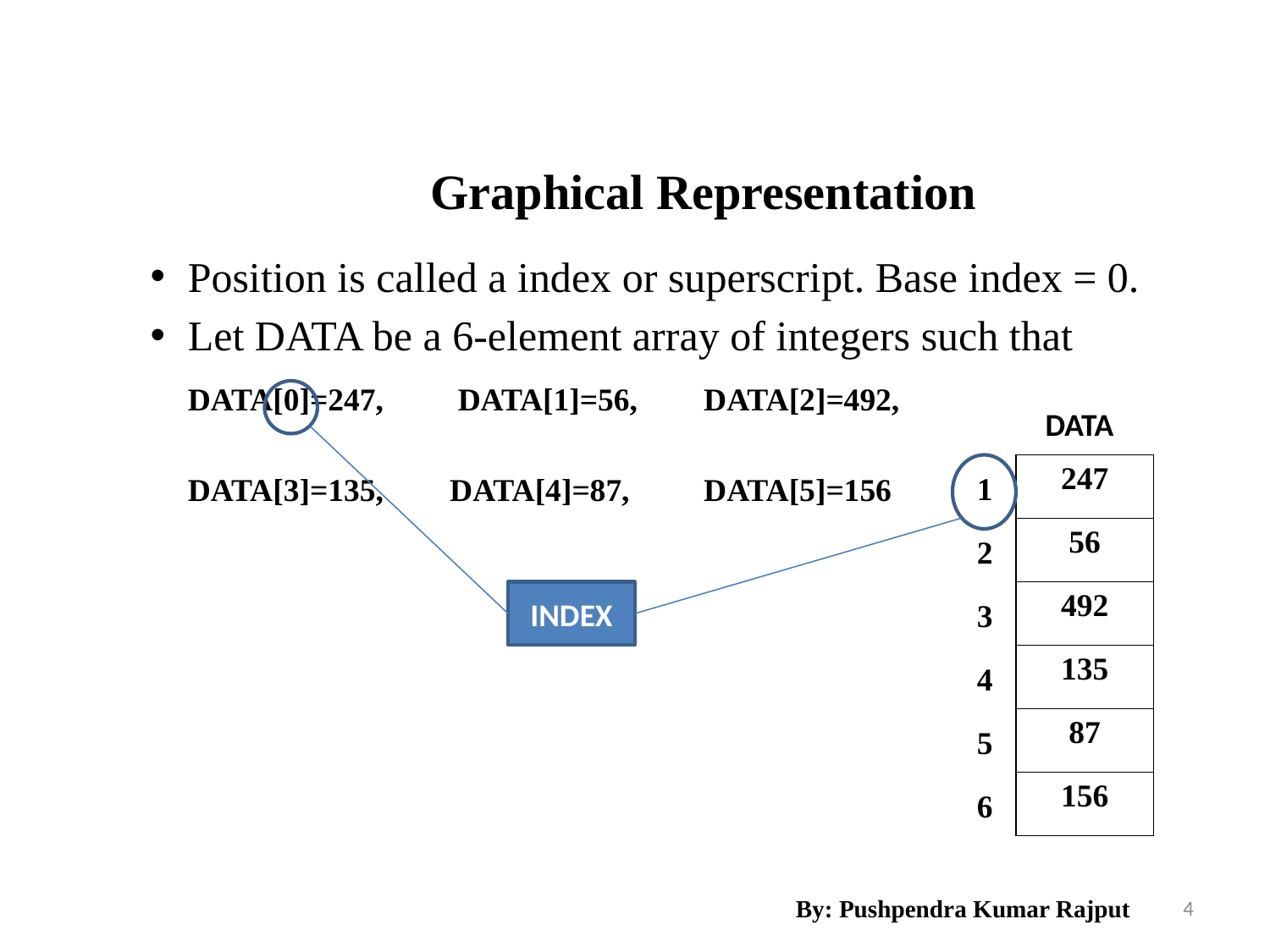

Graphical Representation
Position is called a index or superscript. Base index = 0.
Let DATA be a 6-element array of integers such that
	DATA[0]=247,	  DATA[1]=56,	 DATA[2]=492,

	DATA[3]=135,	 DATA[4]=87,	 DATA[5]=156

INDEX
DATA
| 247 |
| --- |
| 56 |
| 492 |
| 135 |
| 87 |
| 156 |
| 1 |
| --- |
| 2 |
| 3 |
| 4 |
| 5 |
| 6 |
By: Pushpendra Kumar Rajput
4